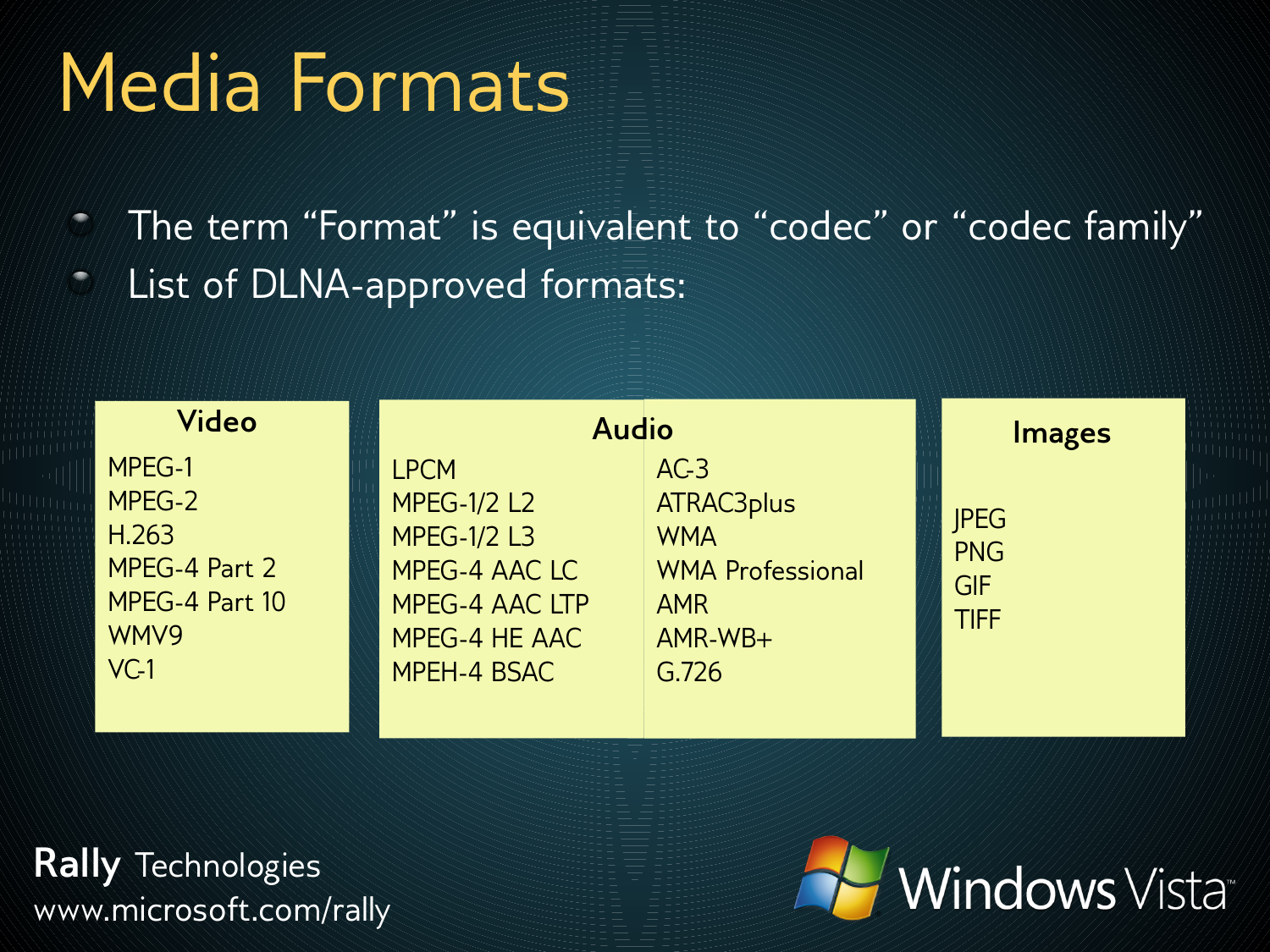

# Media Formats
The term “Format” is equivalent to “codec” or “codec family”
List of DLNA-approved formats:

Video
JPEG
PNG
GIF
TIFF
AC-3
ATRAC3plus
WMA
WMA Professional
AMR
AMR-WB+
G.726
LPCM
MPEG-1/2 L2
MPEG-1/2 L3
MPEG-4 AAC LC
MPEG-4 AAC LTP
MPEG-4 HE AAC
MPEH-4 BSAC
MPEG-1
MPEG-2
H.263
MPEG-4 Part 2
MPEG-4 Part 10
WMV9
VC-1
Audio
Images